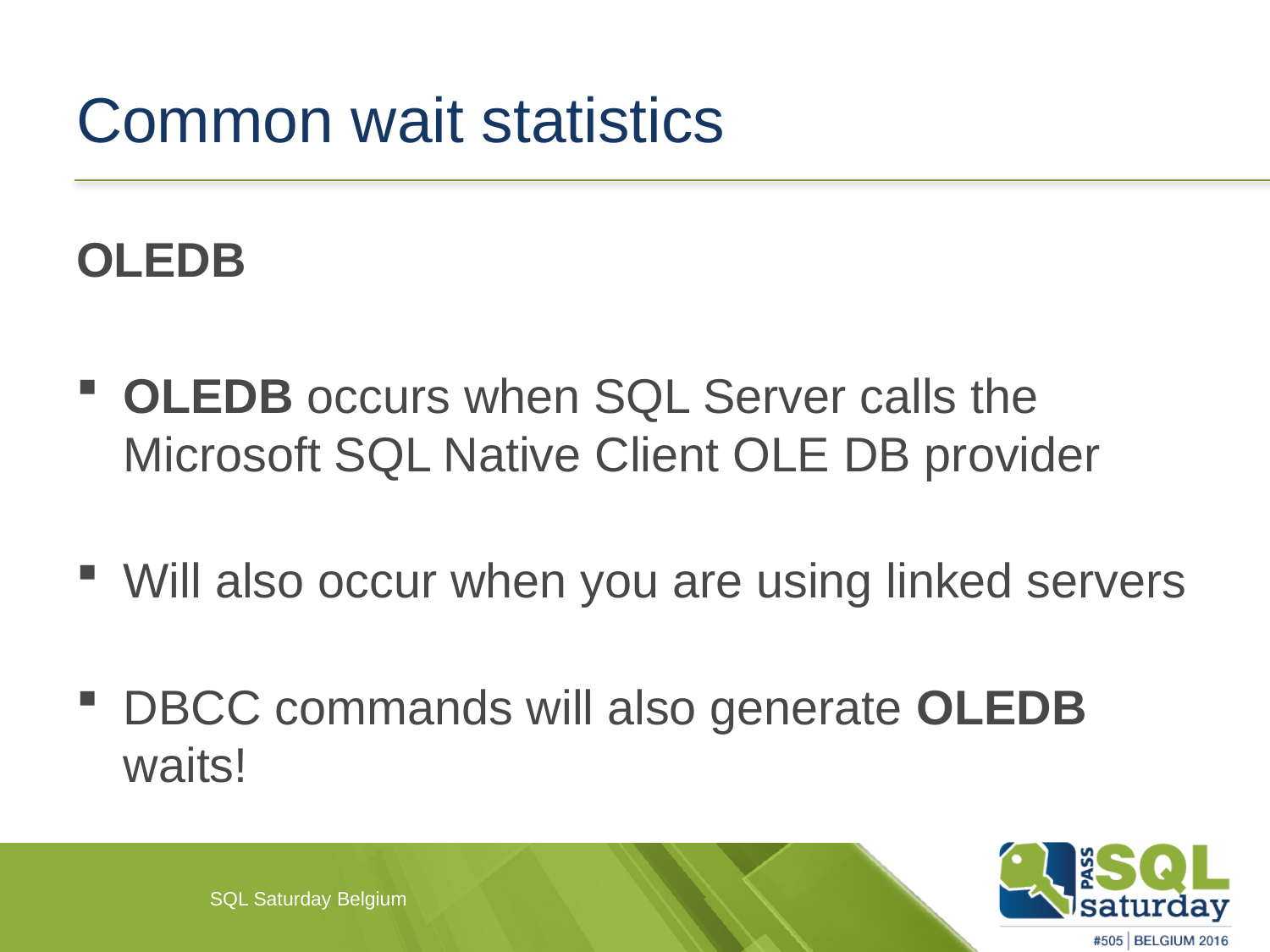

# Common wait statistics
OLEDB

OLEDB occurs when SQL Server calls the Microsoft SQL Native Client OLE DB provider
Will also occur when you are using linked servers
DBCC commands will also generate OLEDB waits!
SQL Saturday Belgium